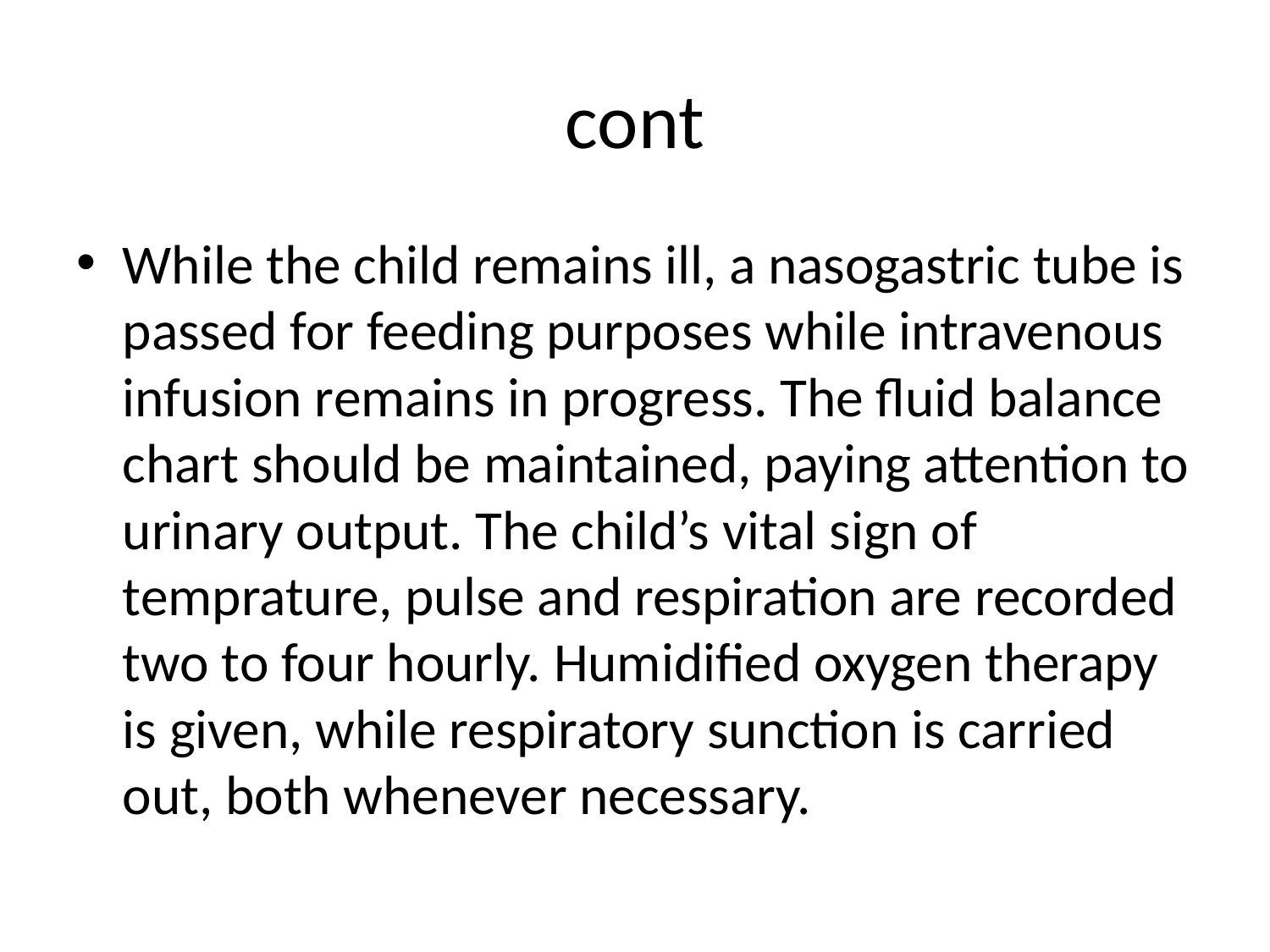

# cont
While the child remains ill, a nasogastric tube is passed for feeding purposes while intravenous infusion remains in progress. The fluid balance chart should be maintained, paying attention to urinary output. The child’s vital sign of temprature, pulse and respiration are recorded two to four hourly. Humidified oxygen therapy is given, while respiratory sunction is carried out, both whenever necessary.